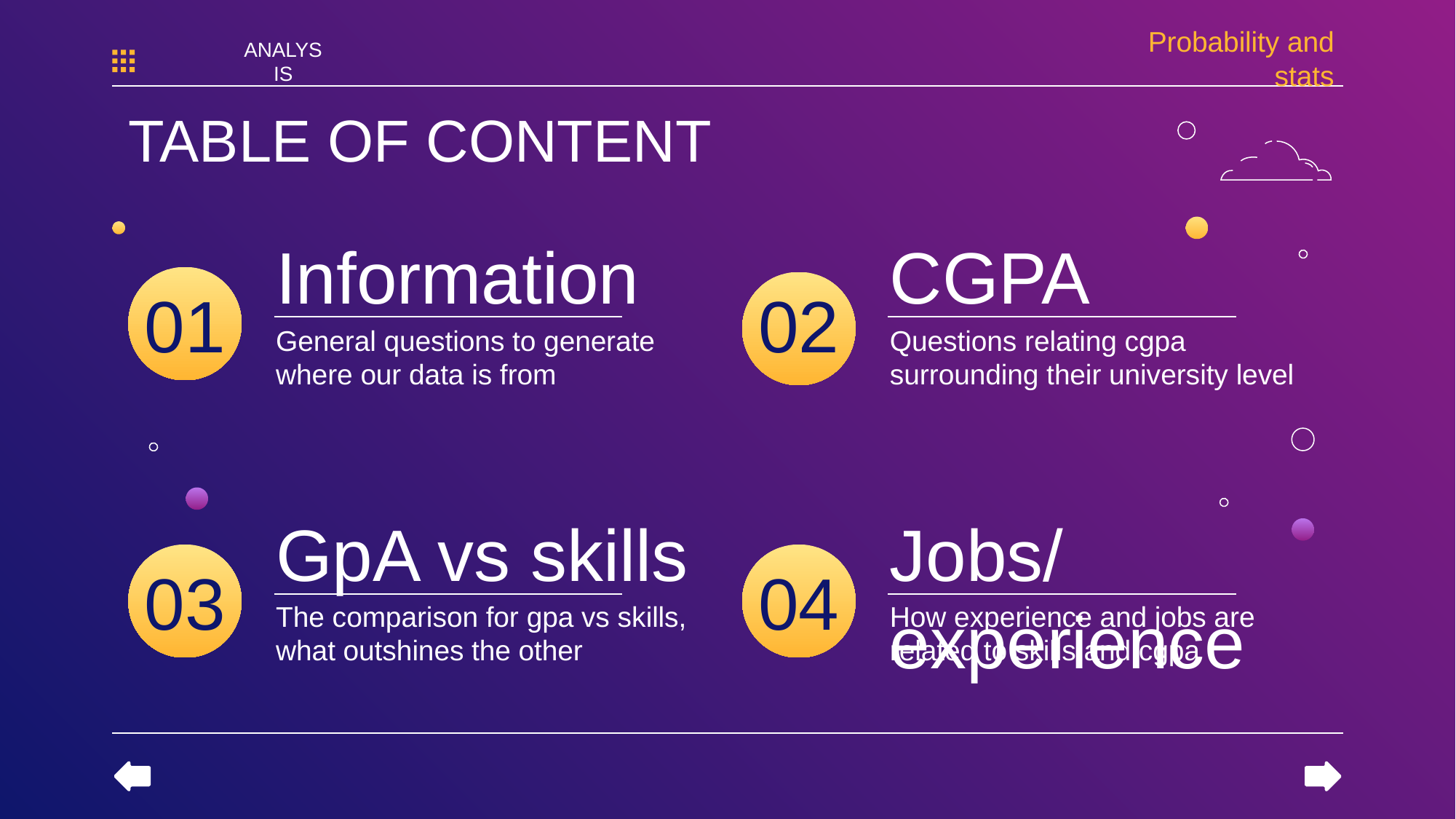

Probability and stats
ANALYSIS

TABLE OF CONTENT

# Information
CGPA

01
02
Questions relating cgpa surrounding their university level
General questions to generate where our data is from

GpA vs skills
Jobs/experience

03
04
The comparison for gpa vs skills, what outshines the other
How experience and jobs are related to skills and cgpa